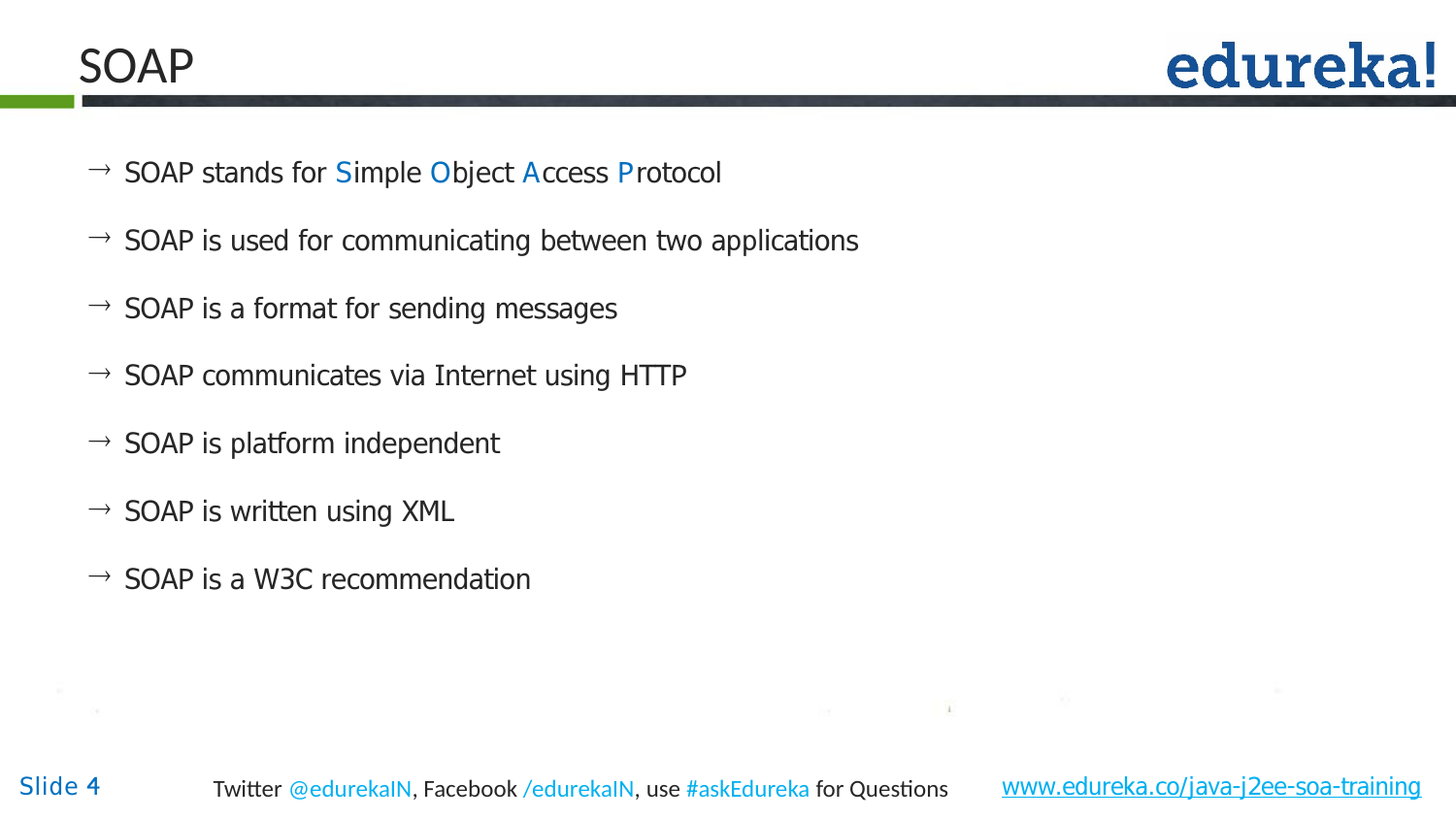

SOAP
 SOAP stands for Simple Object Access Protocol

 SOAP is used for communicating between two applications

 SOAP is a format for sending messages

 SOAP communicates via Internet using HTTP

 SOAP is platform independent

 SOAP is written using XML

 SOAP is a W3C recommendation